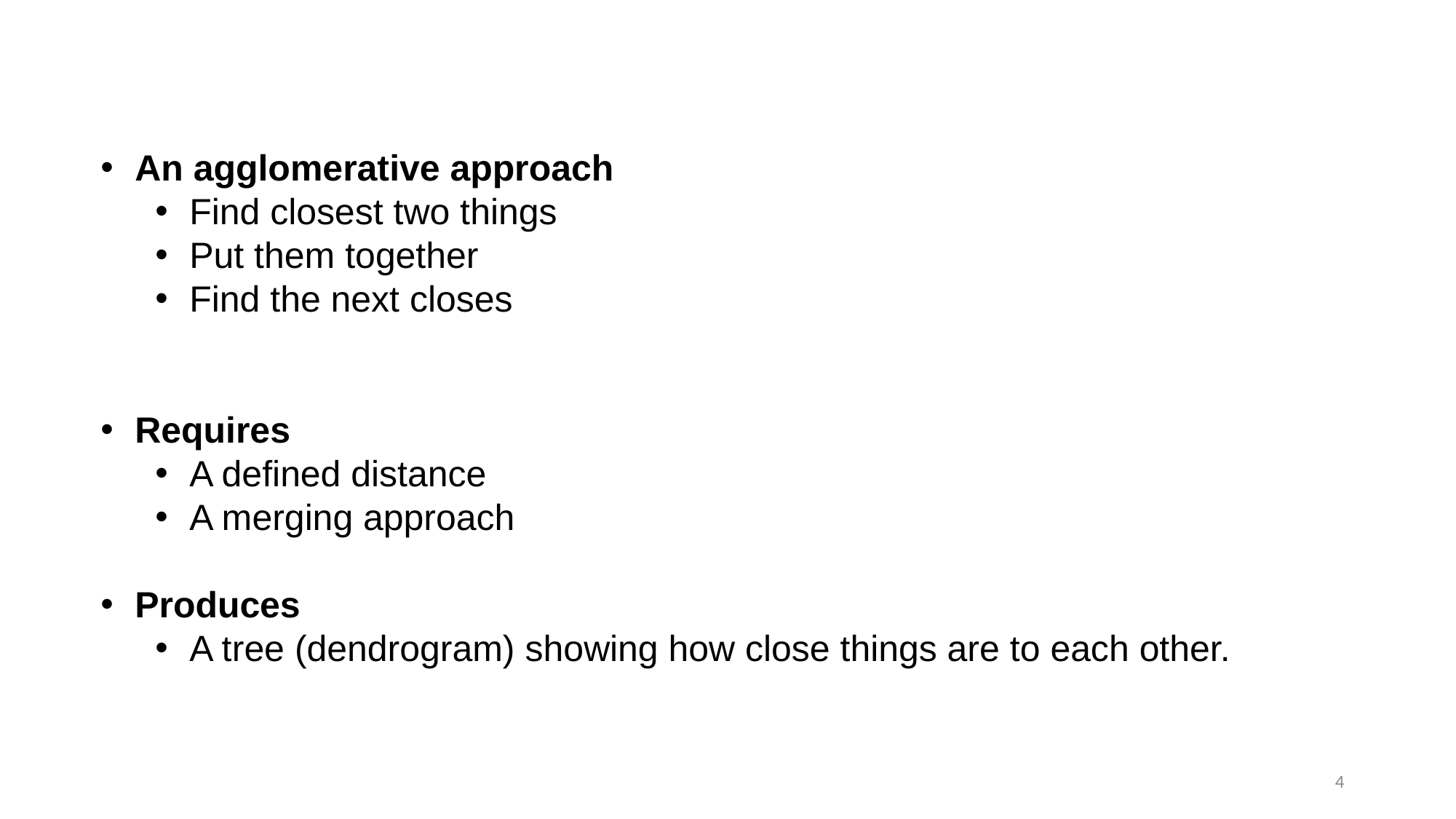

An agglomerative approach
Find closest two things
Put them together
Find the next closes

Requires
A defined distance
A merging approach

Produces
A tree (dendrogram) showing how close things are to each other.
4